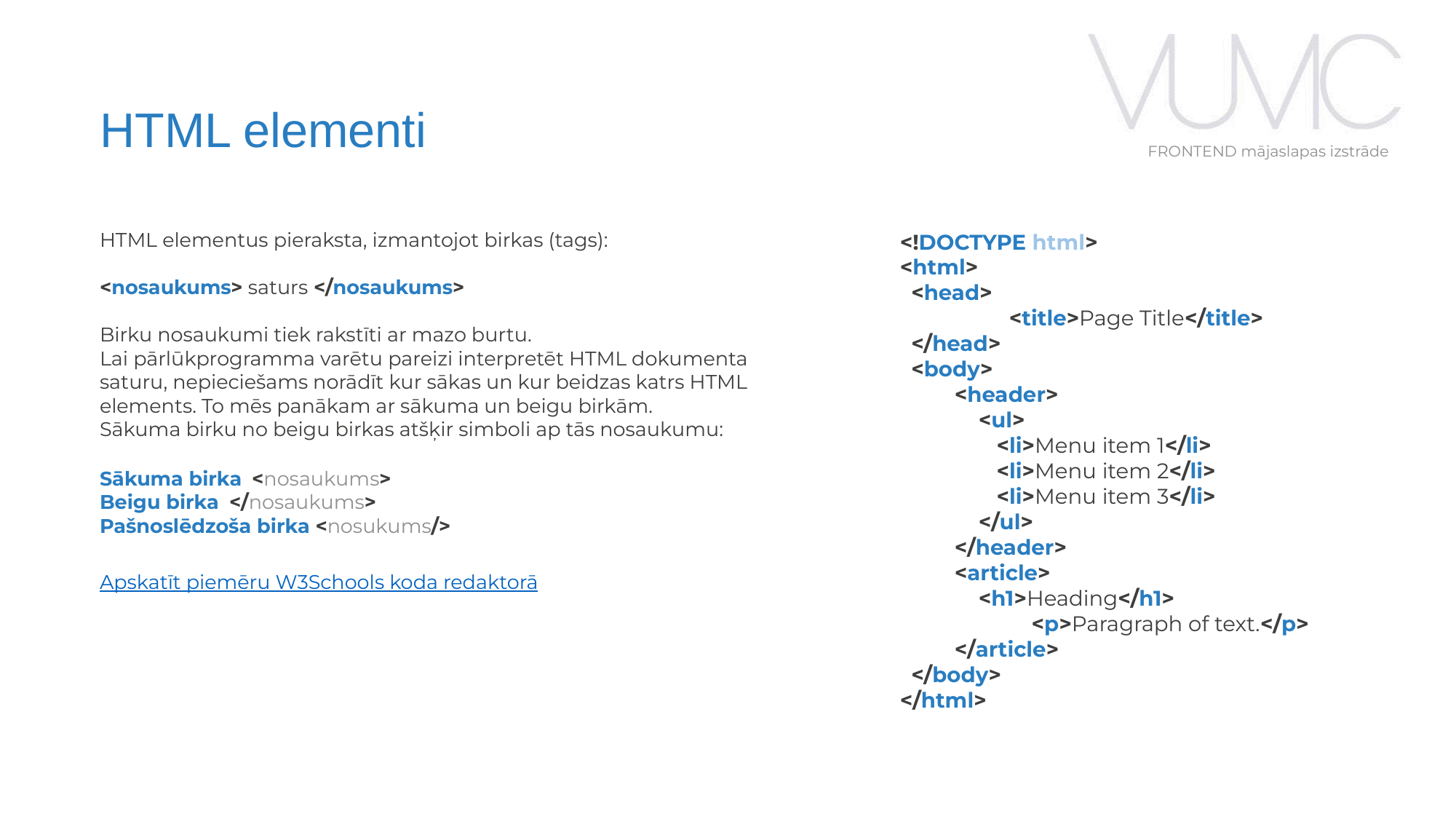

HTML elementi
FRONTEND mājaslapas izstrāde
HTML elementus pieraksta, izmantojot birkas (tags):
<nosaukums> saturs </nosaukums>

Birku nosaukumi tiek rakstīti ar mazo burtu.
Lai pārlūkprogramma varētu pareizi interpretēt HTML dokumenta saturu, nepieciešams norādīt kur sākas un kur beidzas katrs HTML elements. To mēs panākam ar sākuma un beigu birkām.
Sākuma birku no beigu birkas atšķir simboli ap tās nosaukumu:
Sākuma birka  <nosaukums>
Beigu birka  </nosaukums>
Pašnoslēdzoša birka <nosukums/>

Apskatīt piemēru W3Schools koda redaktorā

<!DOCTYPE html>
<html>
  <head>
  	<title>Page Title</title>
  </head>
  <body>
<header>
    <ul>
       <li>Menu item 1</li>
       <li>Menu item 2</li>
       <li>Menu item 3</li>
    </ul>
</header>
<article>
    <h1>Heading</h1>
   	    <p>Paragraph of text.</p>
</article>
  </body>
</html>

25